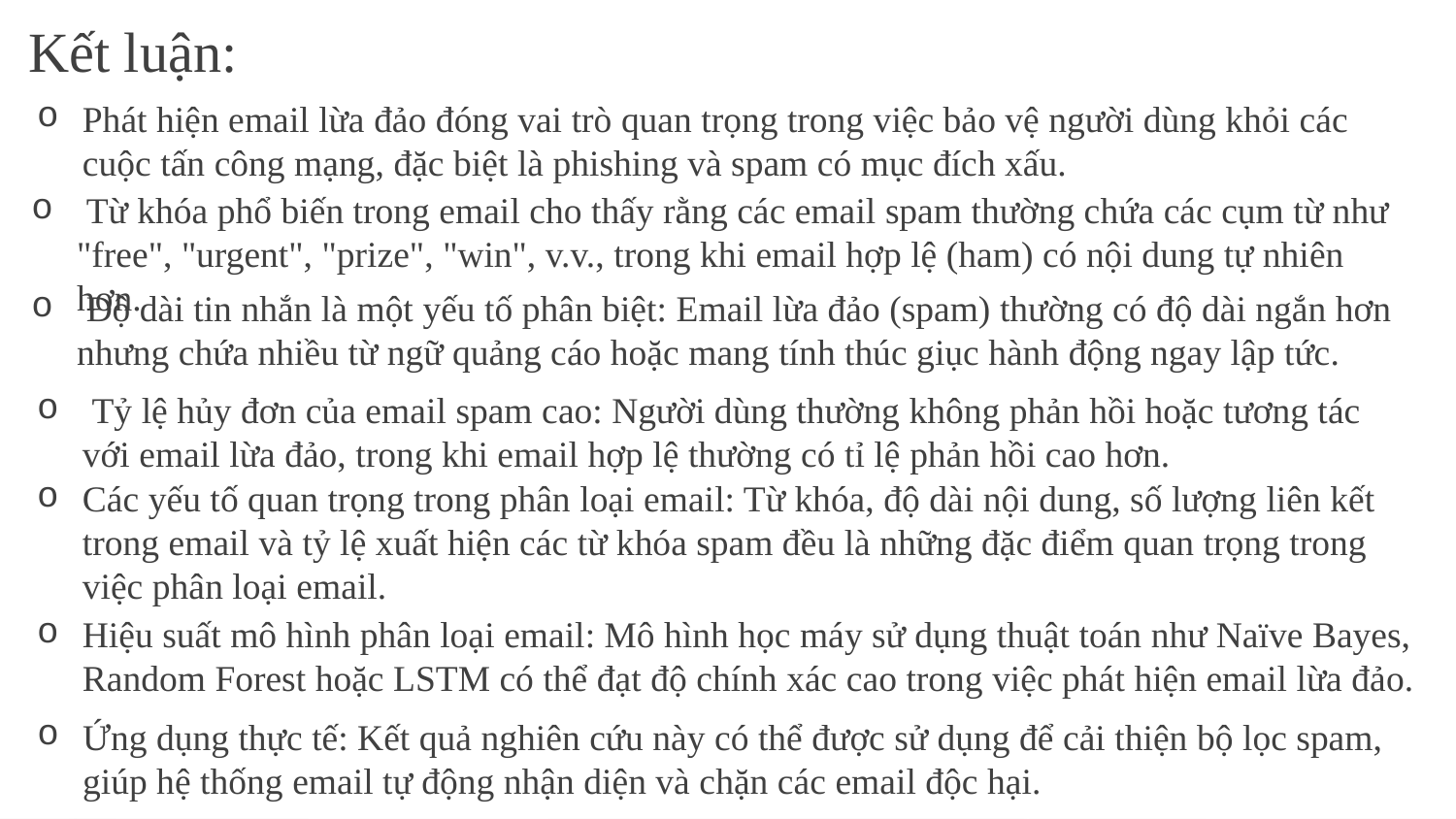

Kết luận:

Phát hiện email lừa đảo đóng vai trò quan trọng trong việc bảo vệ người dùng khỏi các cuộc tấn công mạng, đặc biệt là phishing và spam có mục đích xấu.
 Từ khóa phổ biến trong email cho thấy rằng các email spam thường chứa các cụm từ như "free", "urgent", "prize", "win", v.v., trong khi email hợp lệ (ham) có nội dung tự nhiên hơn.
 Độ dài tin nhắn là một yếu tố phân biệt: Email lừa đảo (spam) thường có độ dài ngắn hơn nhưng chứa nhiều từ ngữ quảng cáo hoặc mang tính thúc giục hành động ngay lập tức.
 Tỷ lệ hủy đơn của email spam cao: Người dùng thường không phản hồi hoặc tương tác với email lừa đảo, trong khi email hợp lệ thường có tỉ lệ phản hồi cao hơn.
Các yếu tố quan trọng trong phân loại email: Từ khóa, độ dài nội dung, số lượng liên kết trong email và tỷ lệ xuất hiện các từ khóa spam đều là những đặc điểm quan trọng trong việc phân loại email.
Hiệu suất mô hình phân loại email: Mô hình học máy sử dụng thuật toán như Naïve Bayes, Random Forest hoặc LSTM có thể đạt độ chính xác cao trong việc phát hiện email lừa đảo.
Ứng dụng thực tế: Kết quả nghiên cứu này có thể được sử dụng để cải thiện bộ lọc spam, giúp hệ thống email tự động nhận diện và chặn các email độc hại.